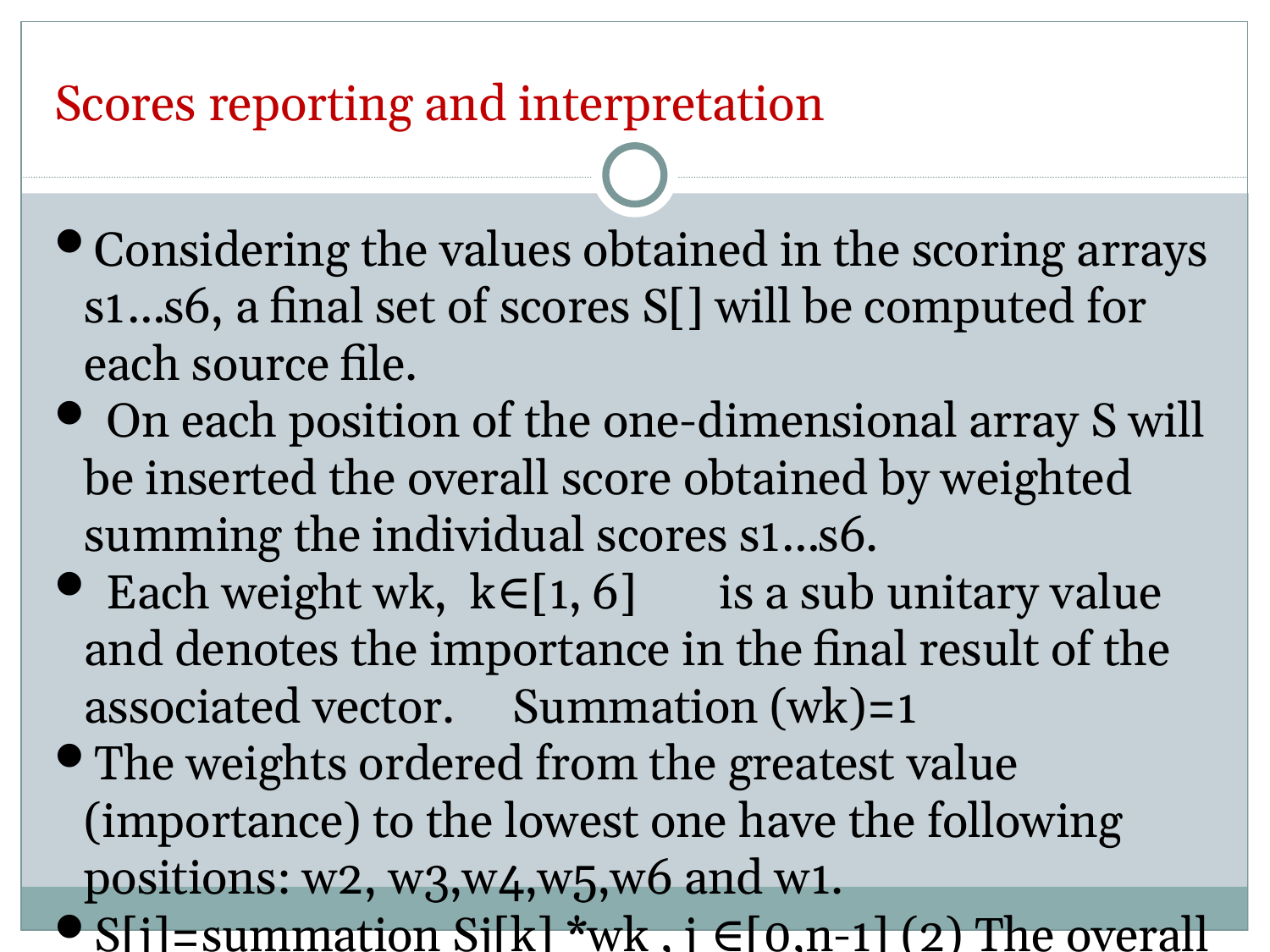

Scores reporting and interpretation
Considering the values obtained in the scoring arrays s1…s6, a final set of scores S[] will be computed for each source file.
 On each position of the one-dimensional array S will be inserted the overall score obtained by weighted summing the individual scores s1…s6.
 Each weight wk,  k∈[1,	6]	is a sub unitary value and denotes the importance in the final result of the associated vector.     Summation (wk)=1
The weights ordered from the greatest value (importance) to the lowest one have the following positions: w2, w3,w4,w5,w6 and w1.
S[j]=summation Sj[k] *wk , j ∈[0,n-1] (2) The overall similarity measure of each file will be obtained by calculating the average value of the values stored in the S[] array.